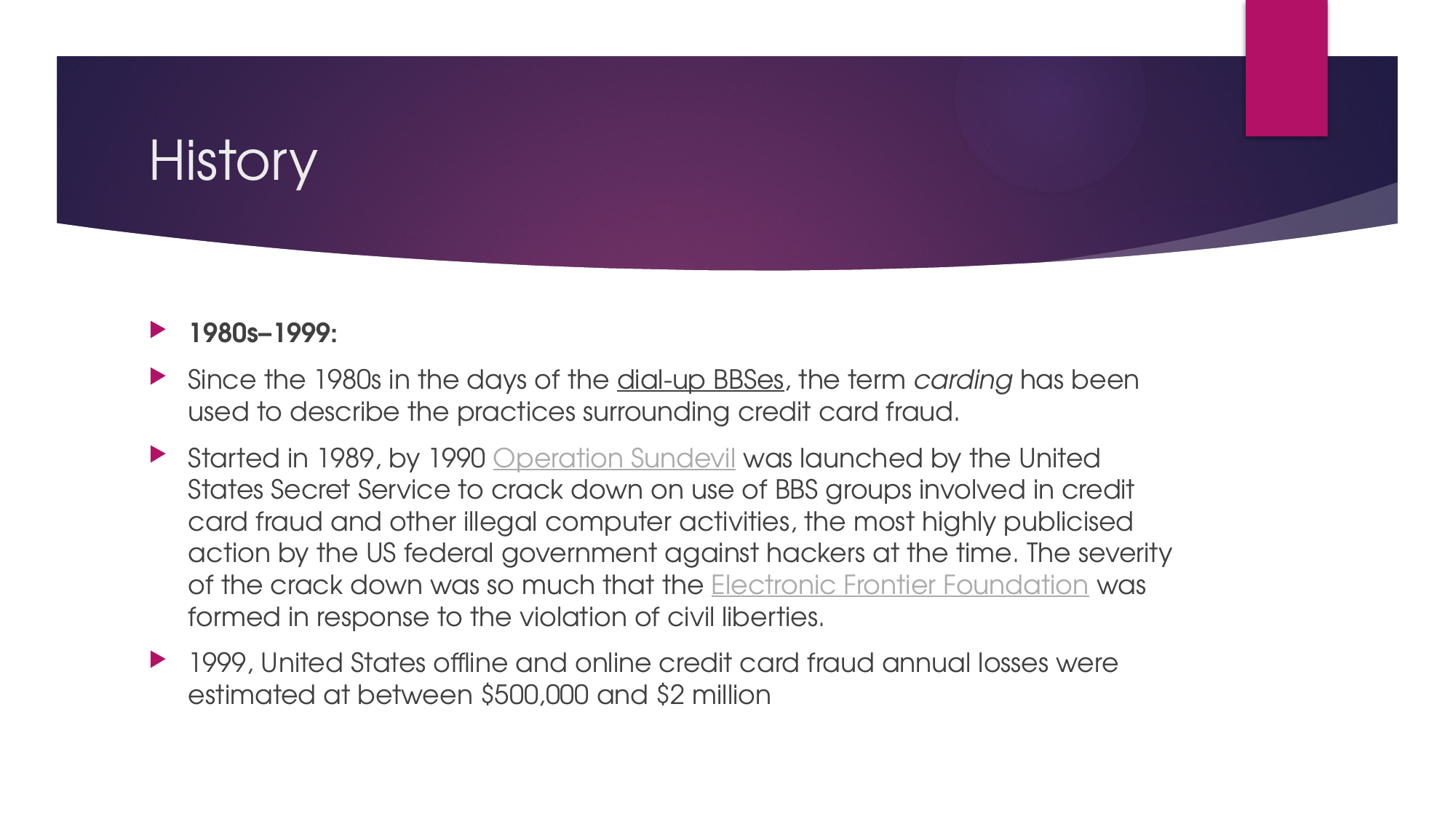

# History
1980s–1999:
Since the 1980s in the days of the dial-up BBSes, the term carding has been used to describe the practices surrounding credit card fraud.
Started in 1989, by 1990 Operation Sundevil was launched by the United States Secret Service to crack down on use of BBS groups involved in credit card fraud and other illegal computer activities, the most highly publicised action by the US federal government against hackers at the time. The severity of the crack down was so much that the Electronic Frontier Foundation was formed in response to the violation of civil liberties.
1999, United States offline and online credit card fraud annual losses were estimated at between $500,000 and $2 million